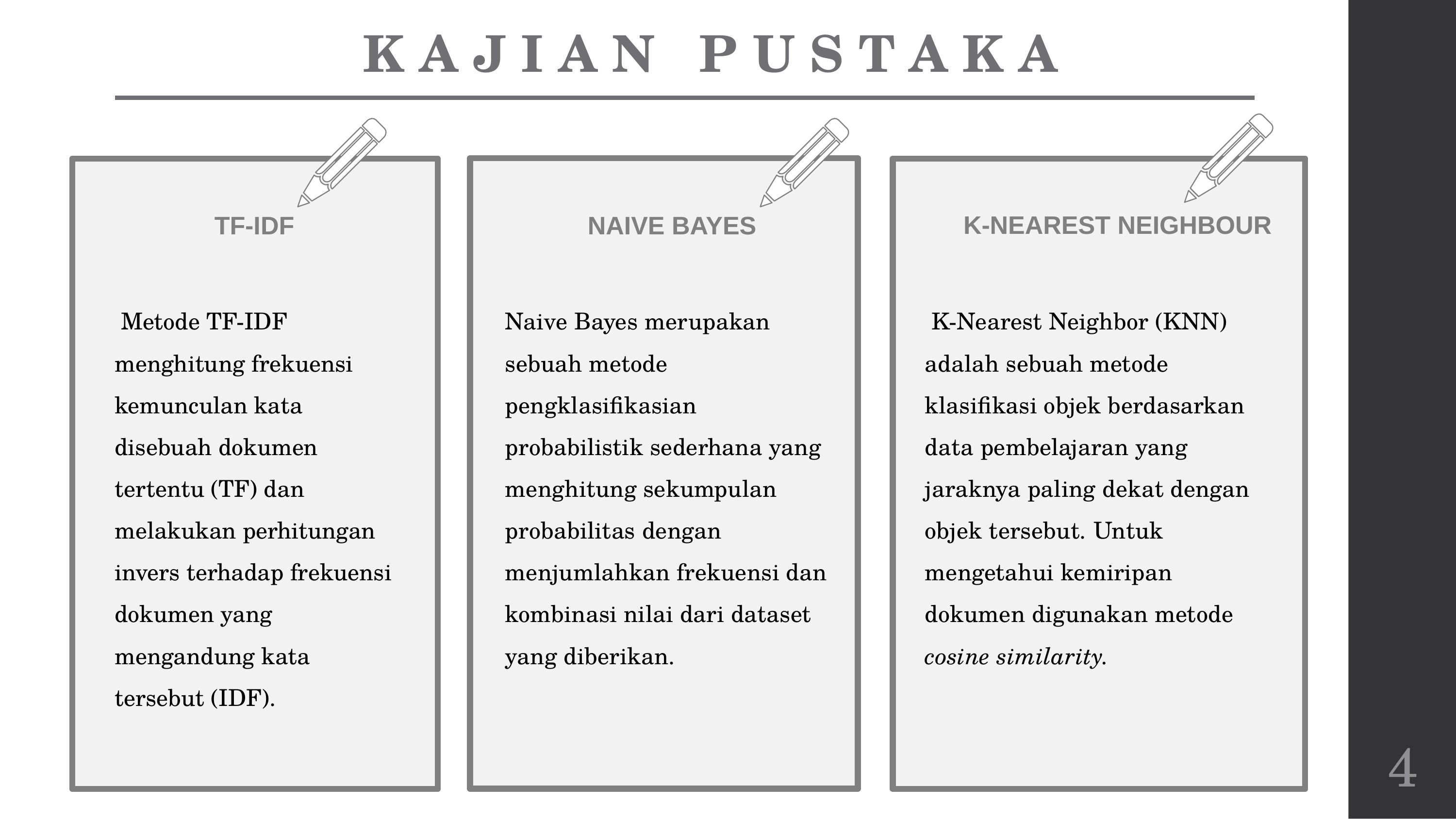

KAJIAN PUSTAKA

Naive Bayes merupakan sebuah metode pengklasifikasian  probabilistik sederhana yang menghitung sekumpulan probabilitas dengan menjumlahkan frekuensi dan kombinasi nilai dari dataset yang diberikan.

K-NEAREST NEIGHBOUR
TF-IDF
NAIVE BAYES
 Metode TF-IDF menghitung frekuensi kemunculan kata disebuah dokumen tertentu (TF) dan melakukan perhitungan invers terhadap frekuensi dokumen yang mengandung kata tersebut (IDF).

 K-Nearest Neighbor (KNN) adalah sebuah metode klasifikasi objek berdasarkan data pembelajaran yang jaraknya paling dekat dengan objek tersebut. Untuk mengetahui kemiripan dokumen digunakan metode cosine similarity.
4